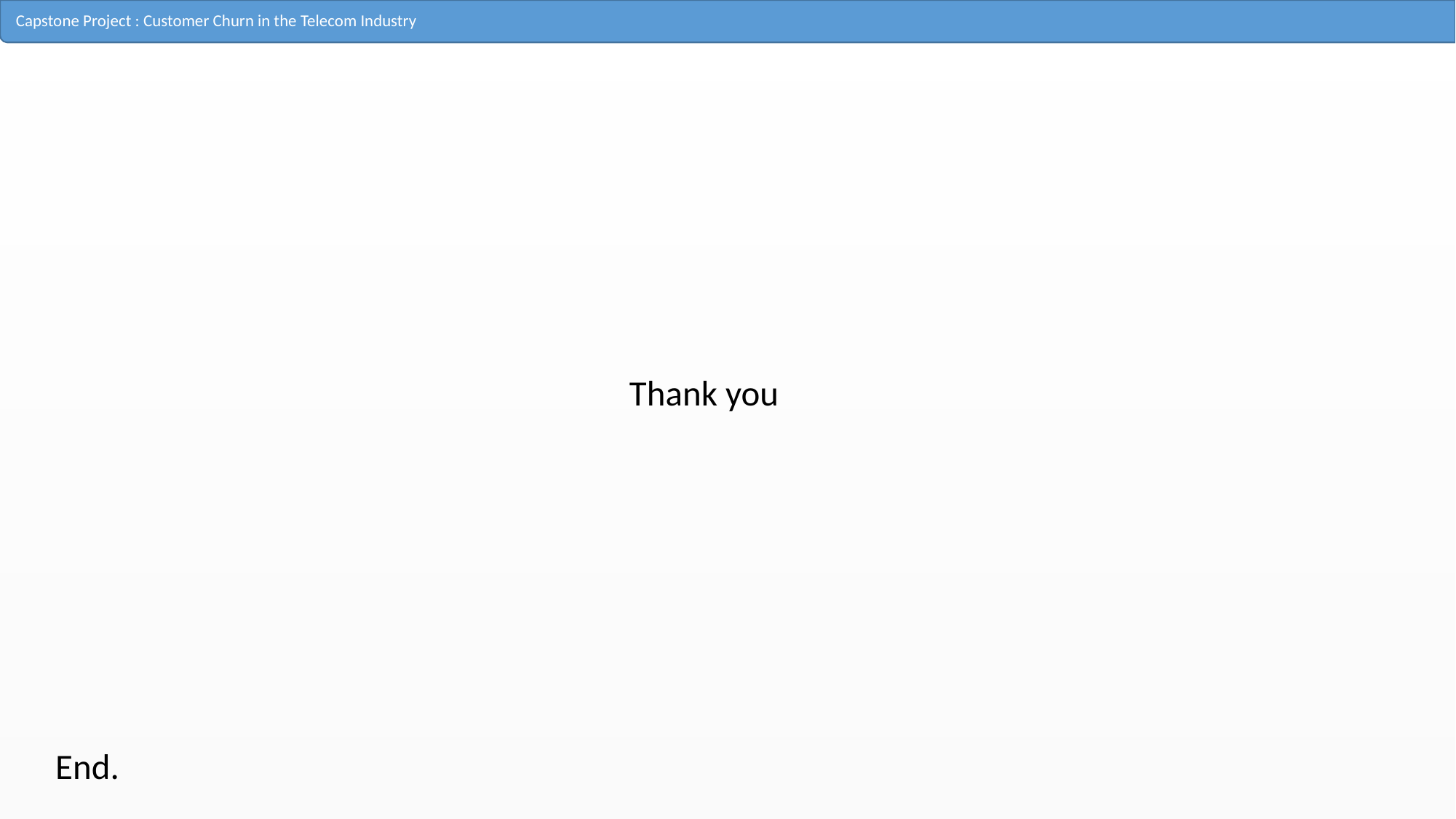

Capstone Project : Customer Churn in the Telecom Industry

Thank you

End.